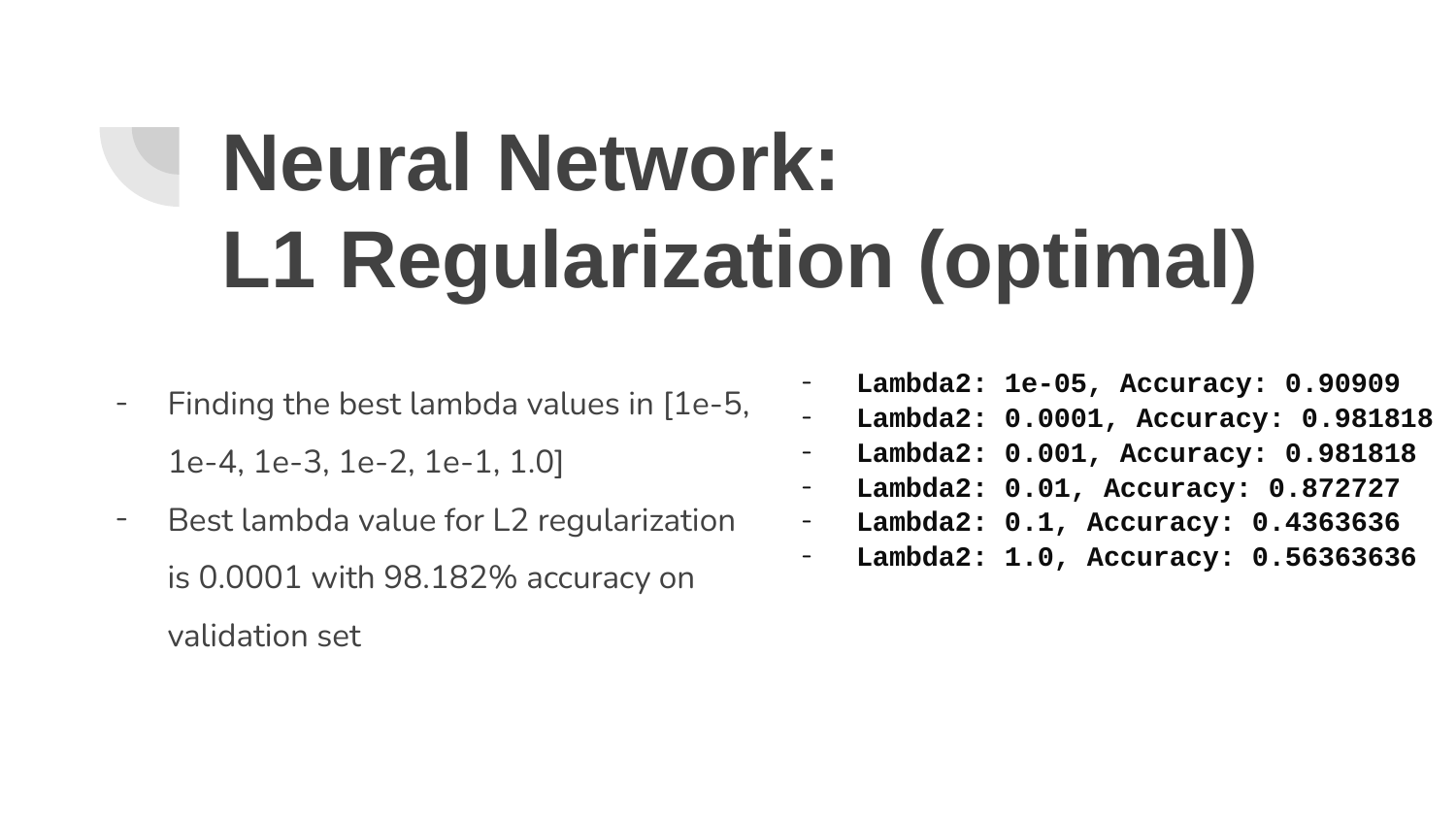

# Neural Network:
L1 Regularization (optimal)
Finding the best lambda values in [1e-5, 1e-4, 1e-3, 1e-2, 1e-1, 1.0]
Best lambda value for L2 regularization is 0.0001 with 98.182% accuracy on validation set
Lambda2: 1e-05, Accuracy: 0.90909
Lambda2: 0.0001, Accuracy: 0.981818
Lambda2: 0.001, Accuracy: 0.981818
Lambda2: 0.01, Accuracy: 0.872727
Lambda2: 0.1, Accuracy: 0.4363636
Lambda2: 1.0, Accuracy: 0.56363636